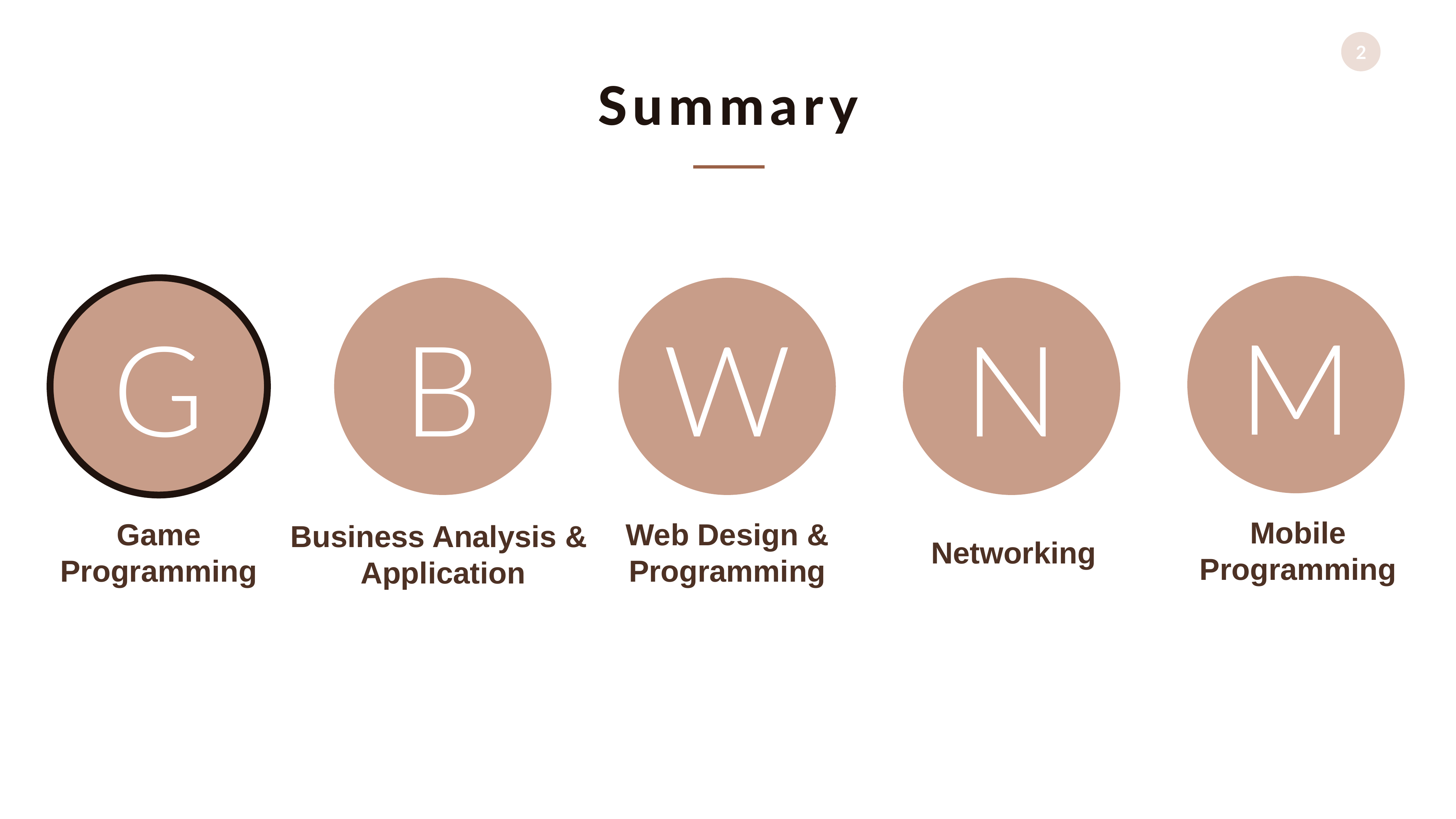

Summary
M
G
B
W
N
Mobile
Programming
Game
Programming
Web Design &
Programming
Business Analysis &
Application
Networking